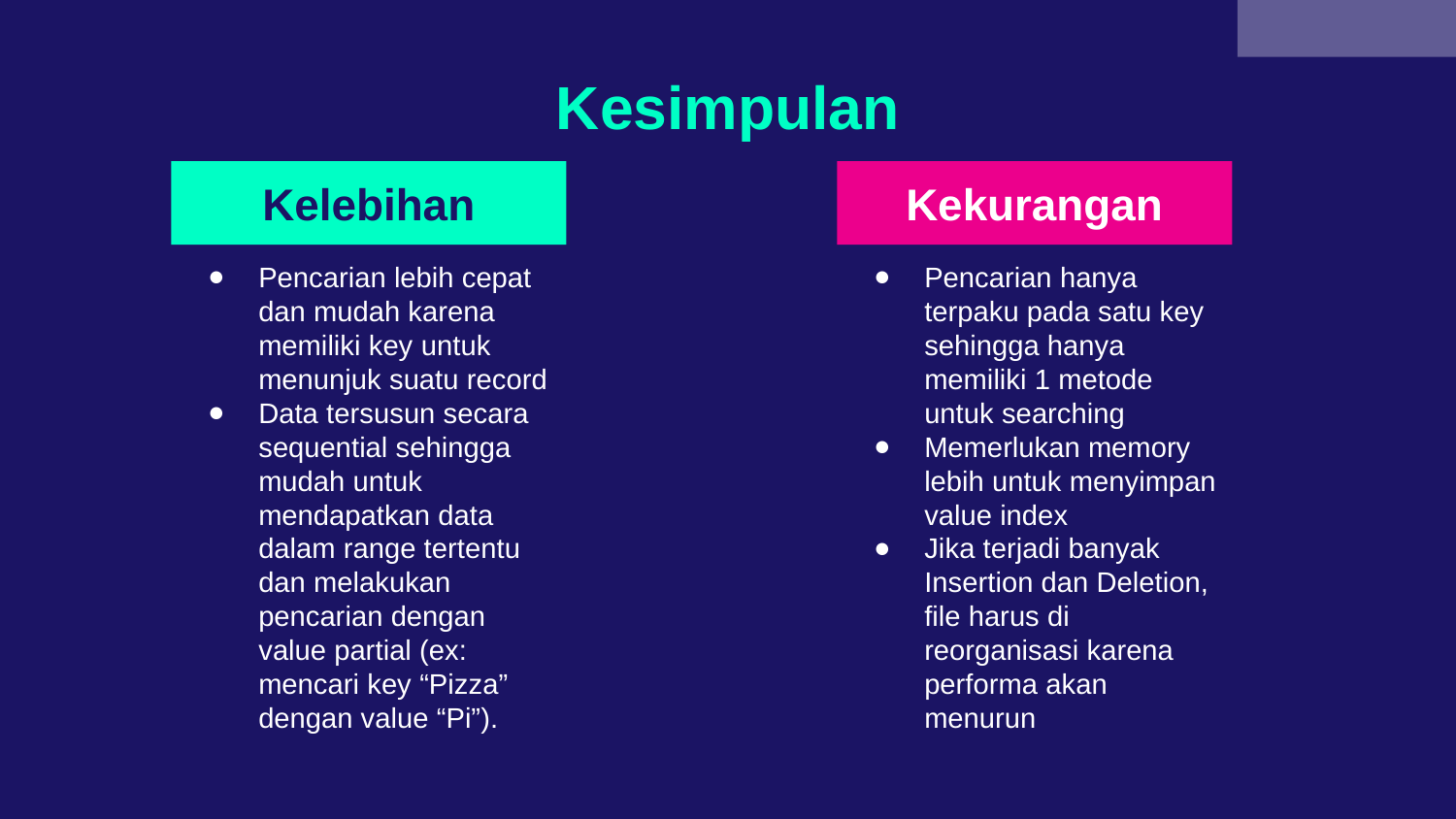

# Kesimpulan
Kelebihan
Kekurangan
Pencarian lebih cepat dan mudah karena memiliki key untuk menunjuk suatu record
Data tersusun secara sequential sehingga mudah untuk mendapatkan data dalam range tertentu dan melakukan pencarian dengan value partial (ex: mencari key “Pizza” dengan value “Pi”).
Pencarian hanya terpaku pada satu key sehingga hanya memiliki 1 metode untuk searching
Memerlukan memory lebih untuk menyimpan value index
Jika terjadi banyak Insertion dan Deletion, file harus di reorganisasi karena performa akan menurun